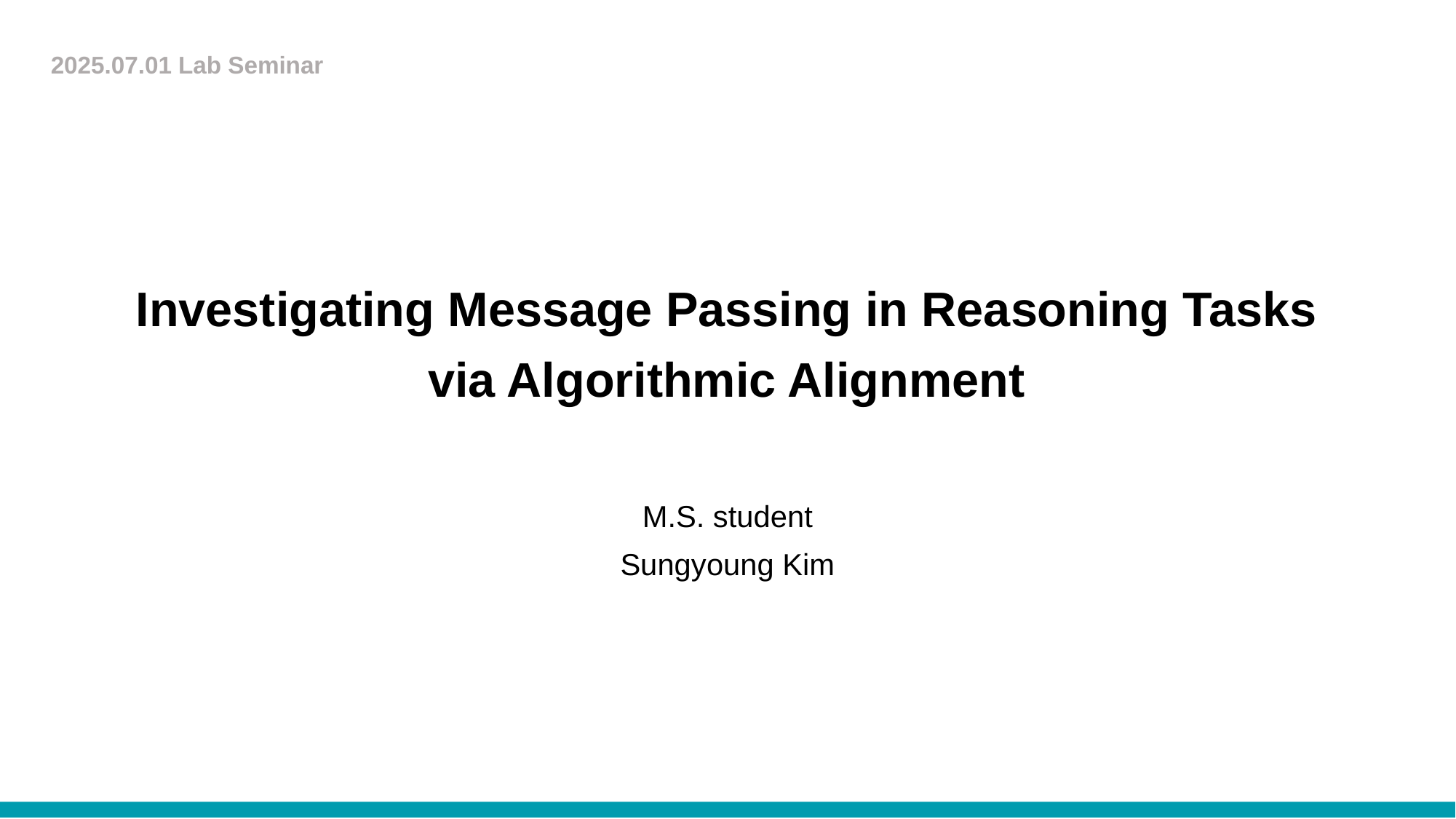

2025.07.01 Lab Seminar
# Investigating Message Passing in Reasoning Tasks via Algorithmic Alignment
M.S. student
Sungyoung Kim